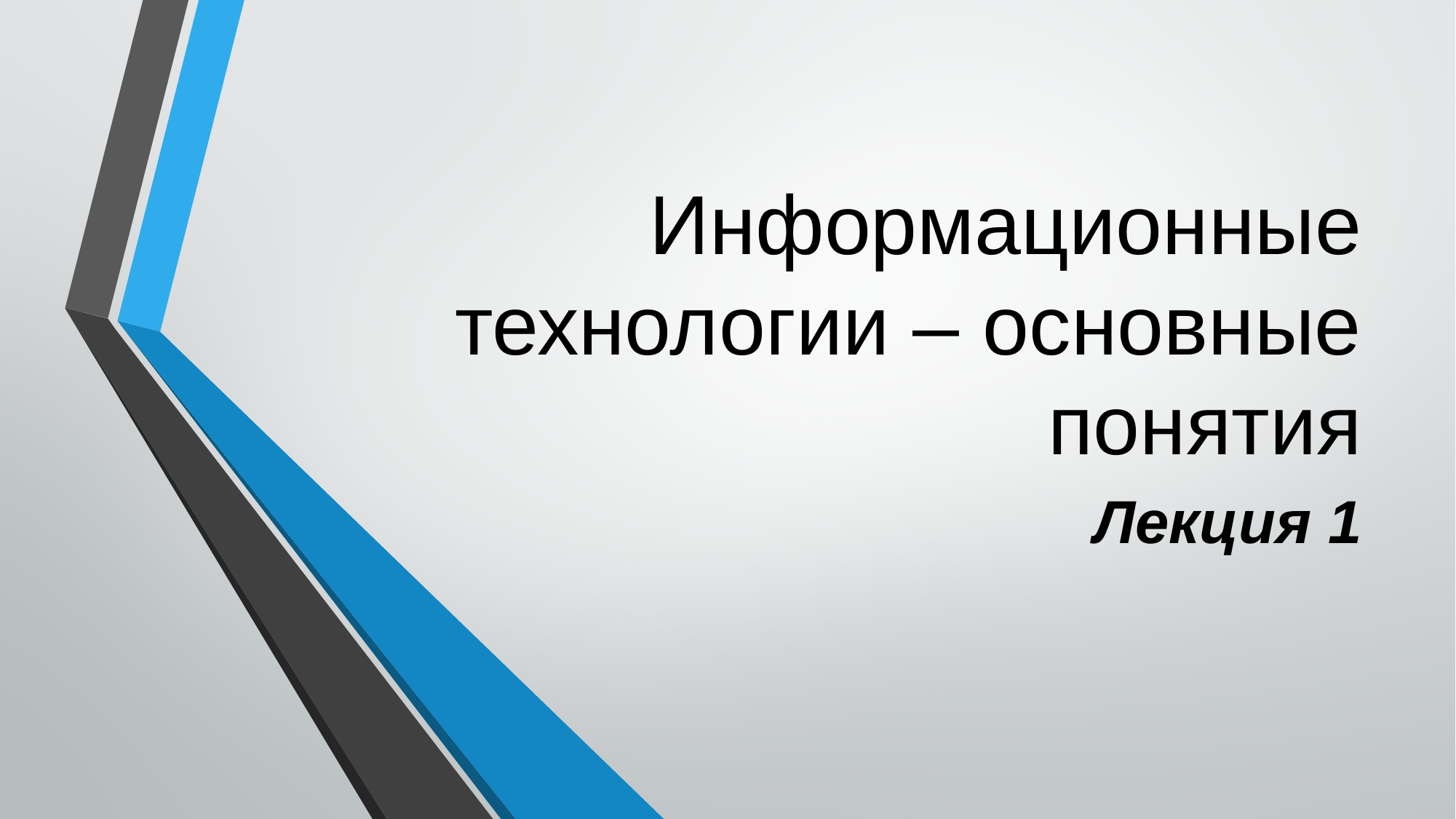

# Информационные технологии – основные понятия
Лекция 1